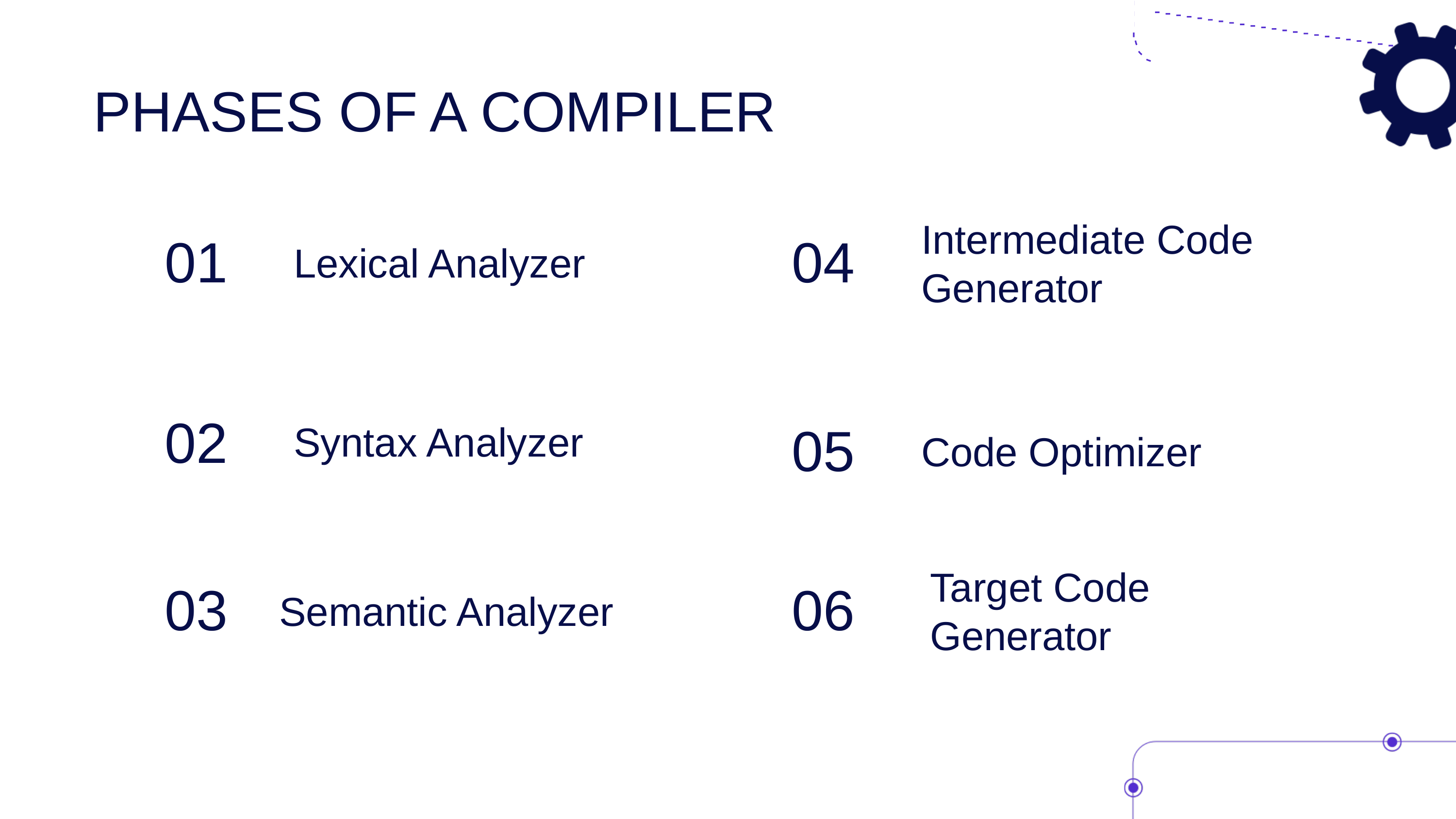

PHASES OF A COMPILER
Intermediate Code Generator
01
04
Lexical Analyzer
02
05
Syntax Analyzer
Code Optimizer
Target Code Generator
03
06
Semantic Analyzer